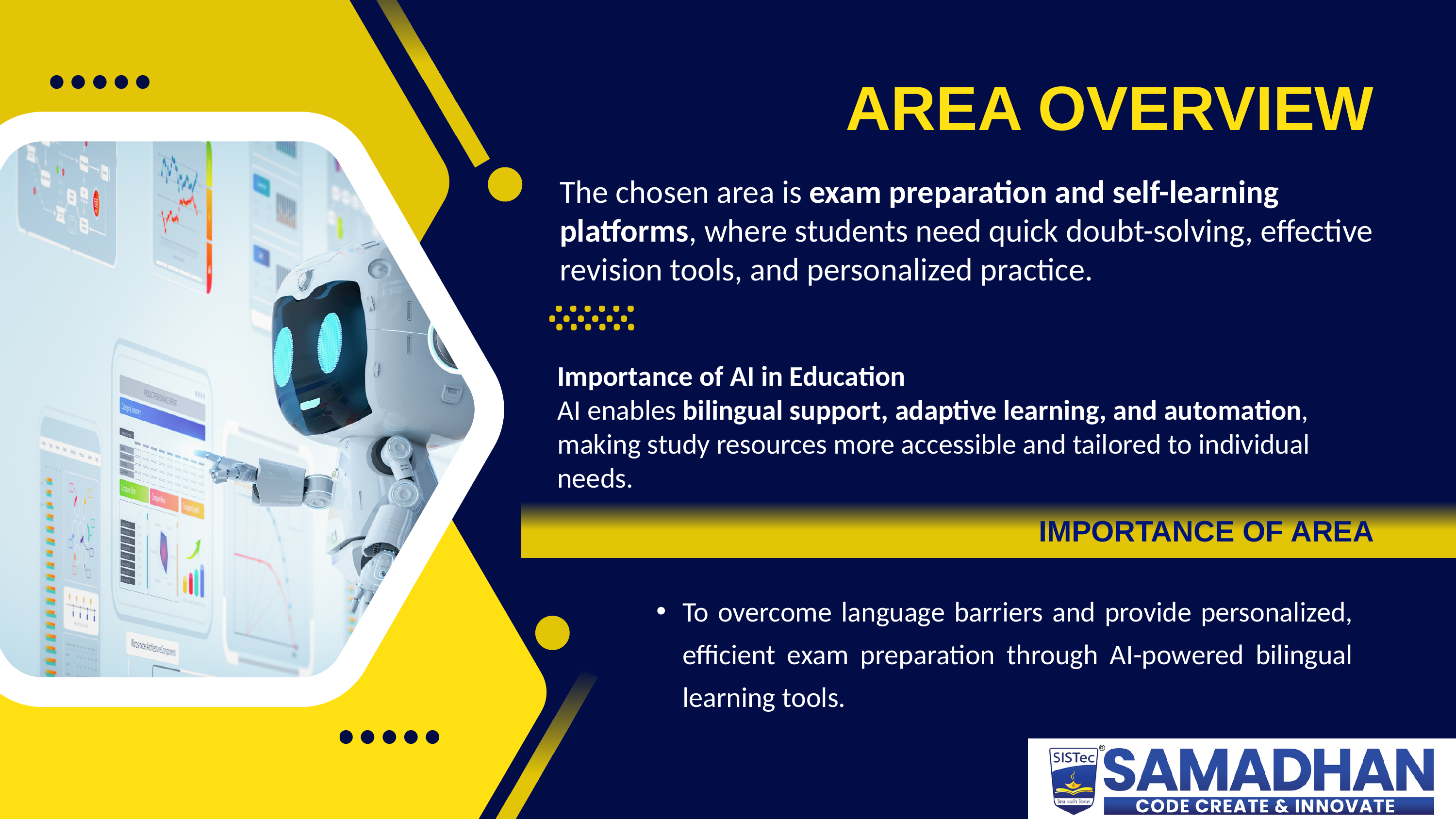

AREA OVERVIEW

The chosen area is exam preparation and self-learning platforms, where students need quick doubt-solving, effective revision tools, and personalized practice.

Importance of AI in Education
AI enables bilingual support, adaptive learning, and automation, making study resources more accessible and tailored to individual needs.

IMPORTANCE OF AREA
To overcome language barriers and provide personalized, efficient exam preparation through AI-powered bilingual learning tools.